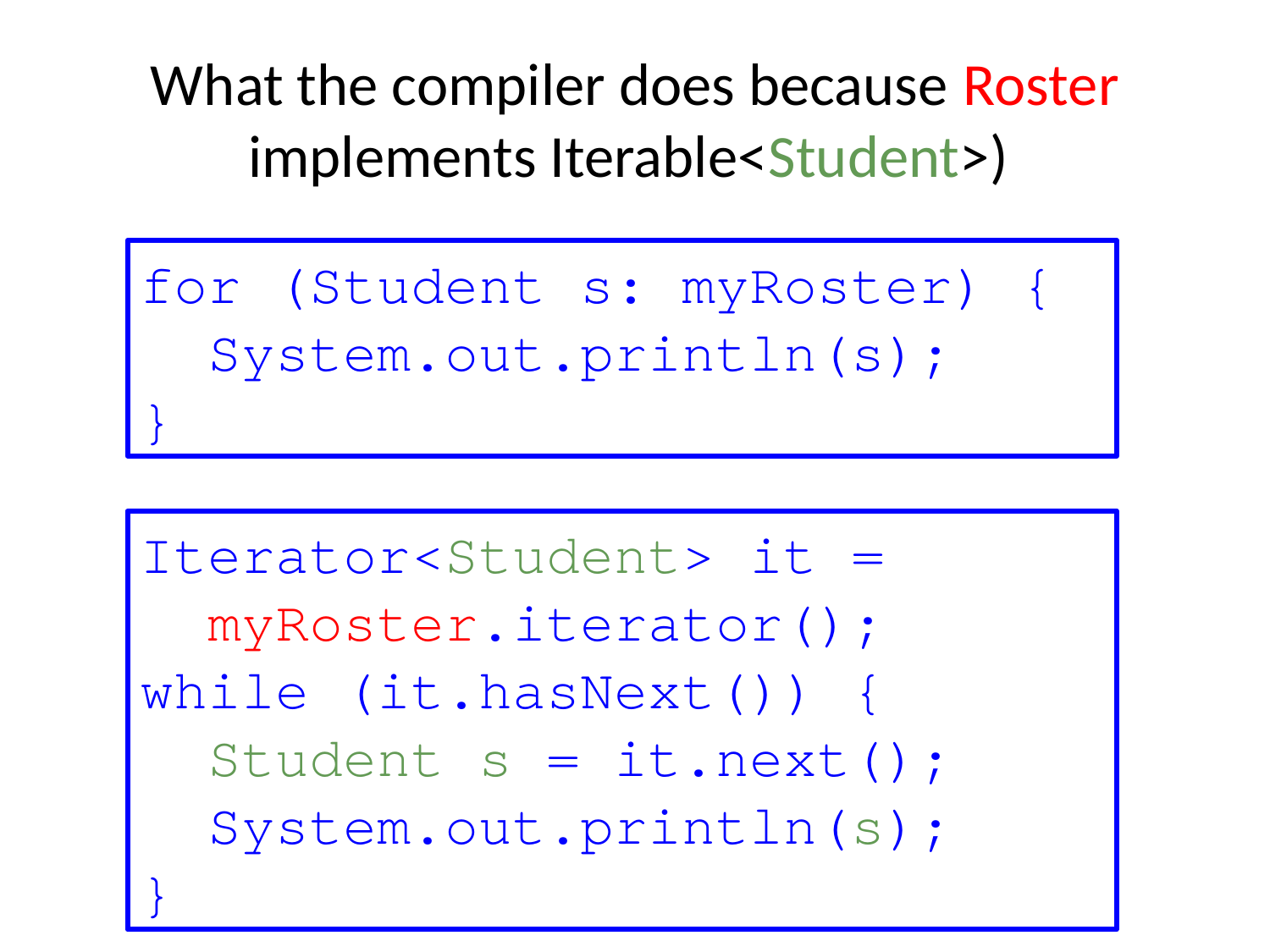

# What the compiler does because Roster implements Iterable<Student>)
for (Student s: myRoster) {
  System.out.println(s);
}
Iterator<Student> it =
  myRoster.iterator();
while (it.hasNext()) {
  Student s = it.next();
  System.out.println(s);
}